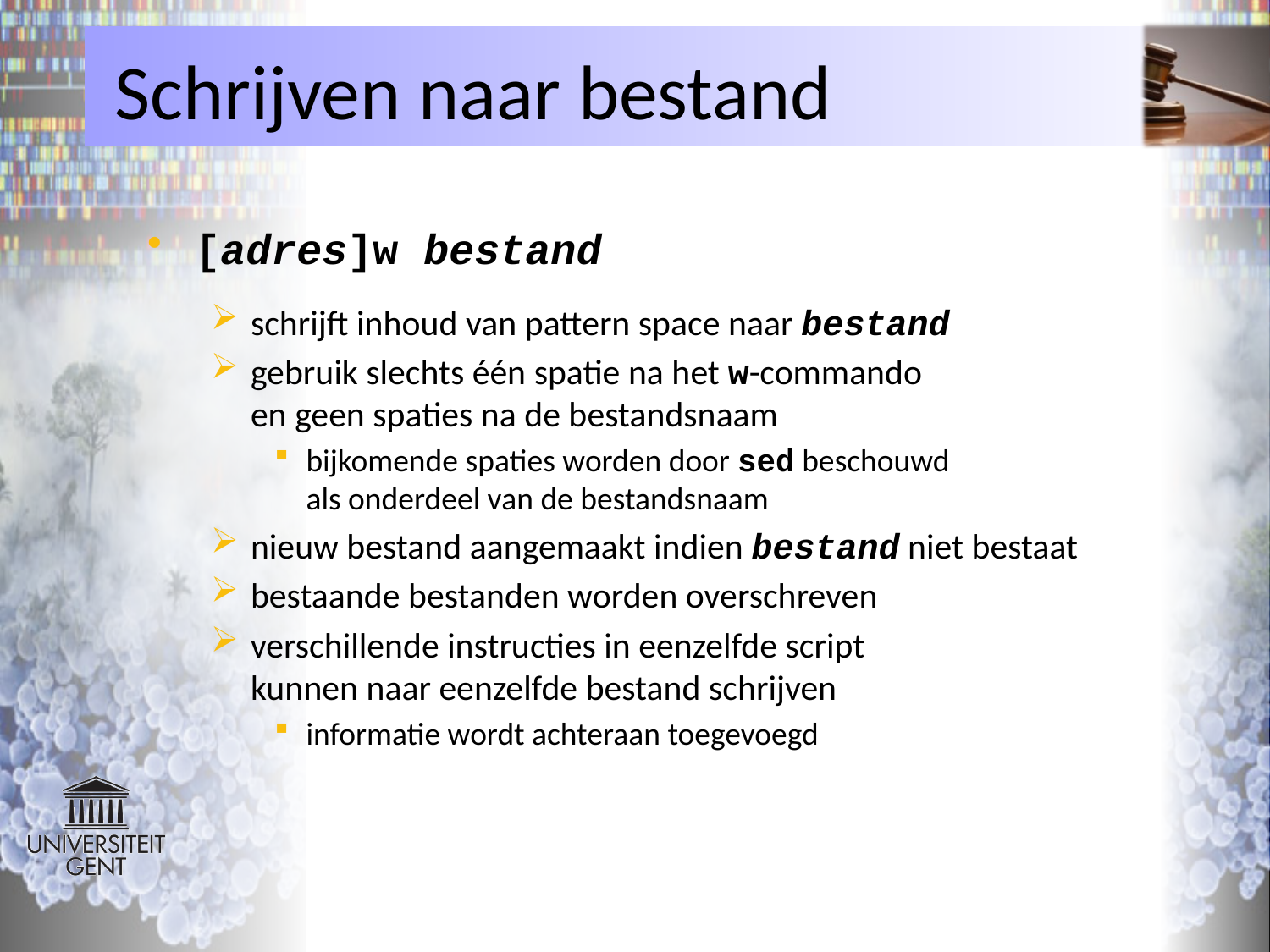

# Schrijven naar bestand
[adres]w bestand

schrijft inhoud van pattern space naar bestand
gebruik slechts één spatie na het w-commando
en geen spaties na de bestandsnaam
bijkomende spaties worden door sed beschouwd
als onderdeel van de bestandsnaam
nieuw bestand aangemaakt indien bestand niet bestaat
bestaande bestanden worden overschreven
verschillende instructies in eenzelfde script
kunnen naar eenzelfde bestand schrijven
informatie wordt achteraan toegevoegd